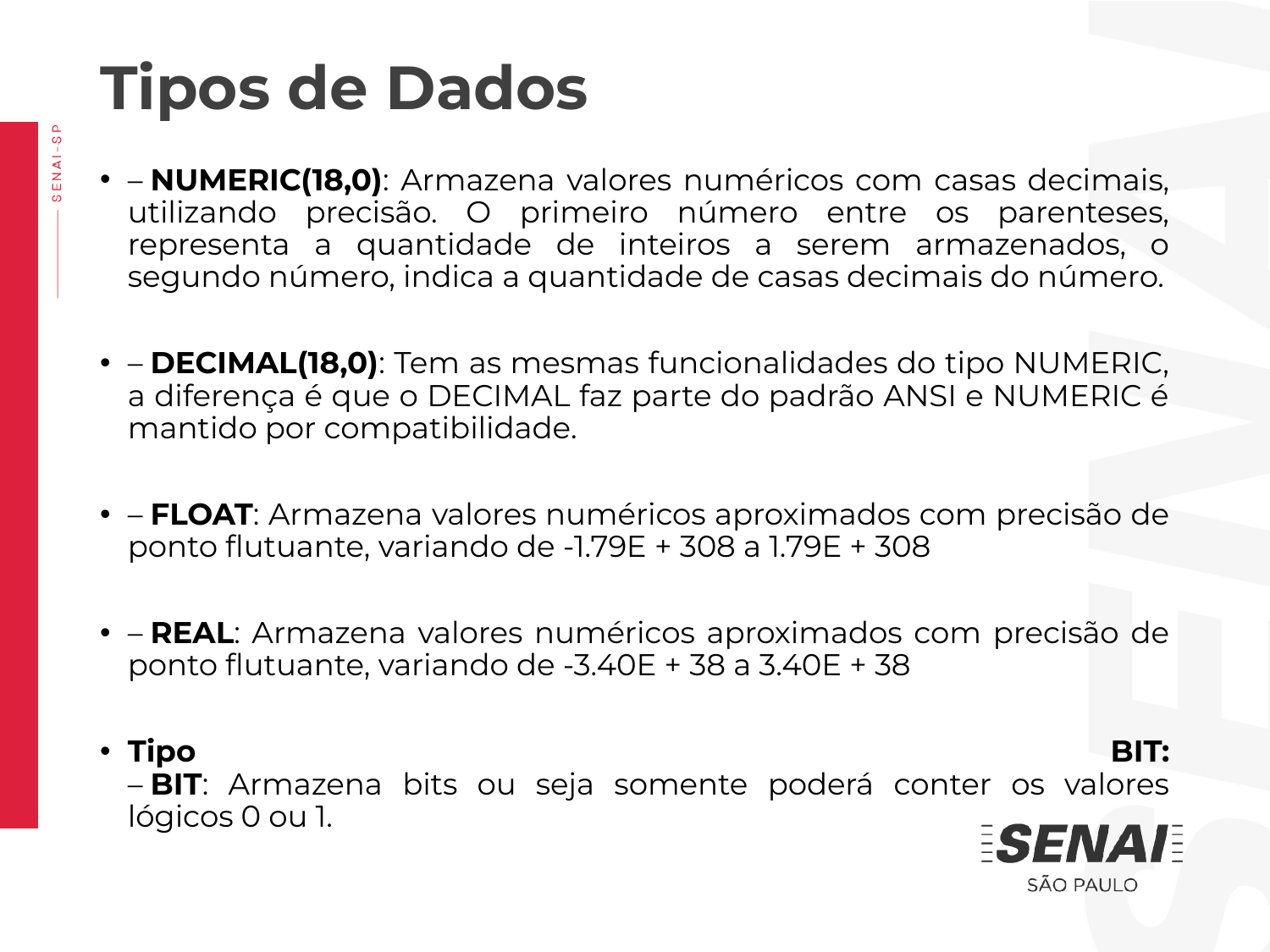

Tipos de Dados
– NUMERIC(18,0): Armazena valores numéricos com casas decimais, utilizando precisão. O primeiro número entre os parenteses, representa a quantidade de inteiros a serem armazenados, o segundo número, indica a quantidade de casas decimais do número.

– DECIMAL(18,0): Tem as mesmas funcionalidades do tipo NUMERIC, a diferença é que o DECIMAL faz parte do padrão ANSI e NUMERIC é mantido por compatibilidade.

– FLOAT: Armazena valores numéricos aproximados com precisão de ponto flutuante, variando de -1.79E + 308 a 1.79E + 308

– REAL: Armazena valores numéricos aproximados com precisão de ponto flutuante, variando de -3.40E + 38 a 3.40E + 38

Tipo BIT:
– BIT: Armazena bits ou seja somente poderá conter os valores lógicos 0 ou 1.